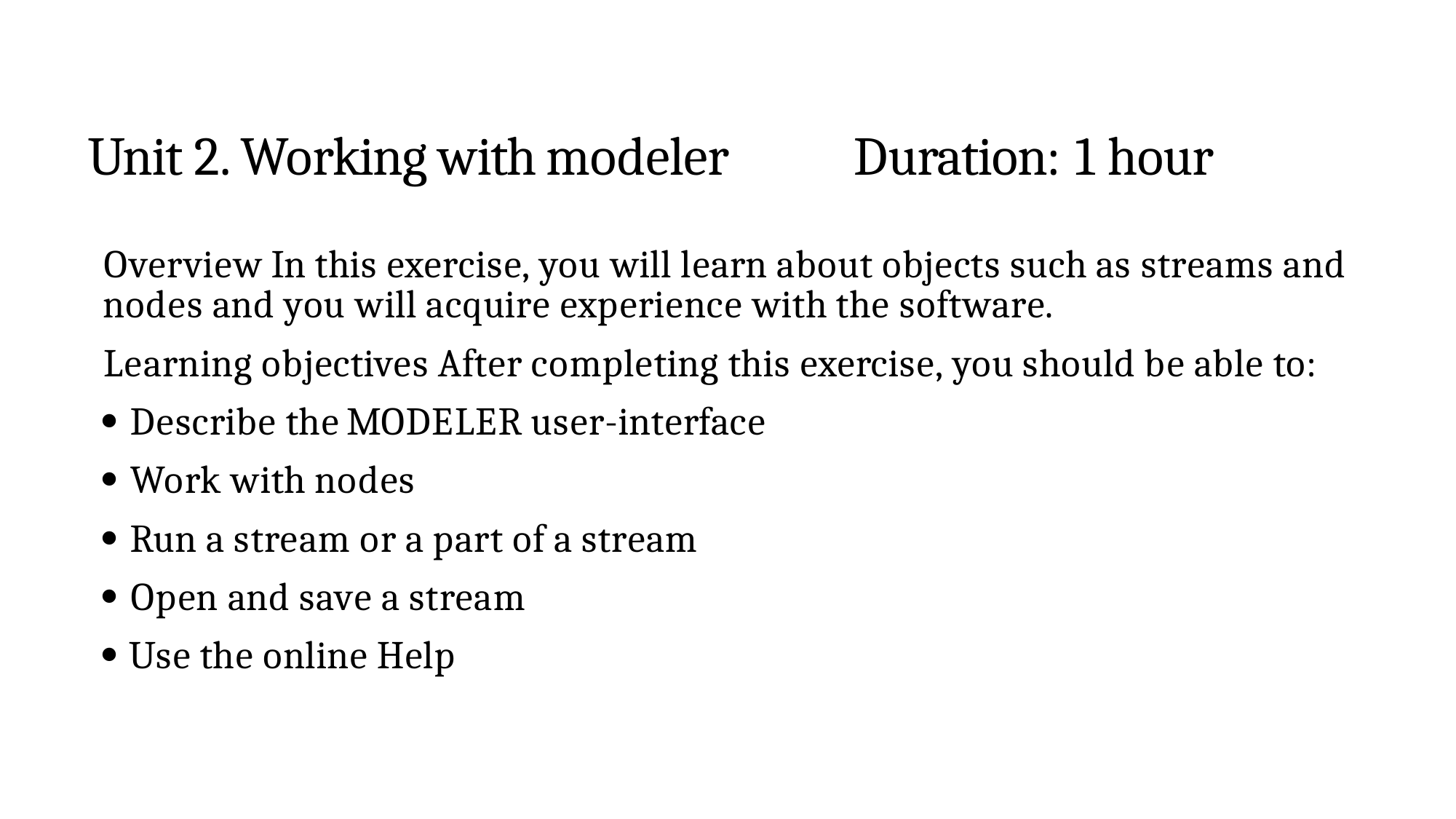

# Unit 2. Working with modeler		Duration: 1 hour
Overview In this exercise, you will learn about objects such as streams and nodes and you will acquire experience with the software.
Learning objectives After completing this exercise, you should be able to:
• Describe the MODELER user-interface
• Work with nodes
• Run a stream or a part of a stream
• Open and save a stream
• Use the online Help